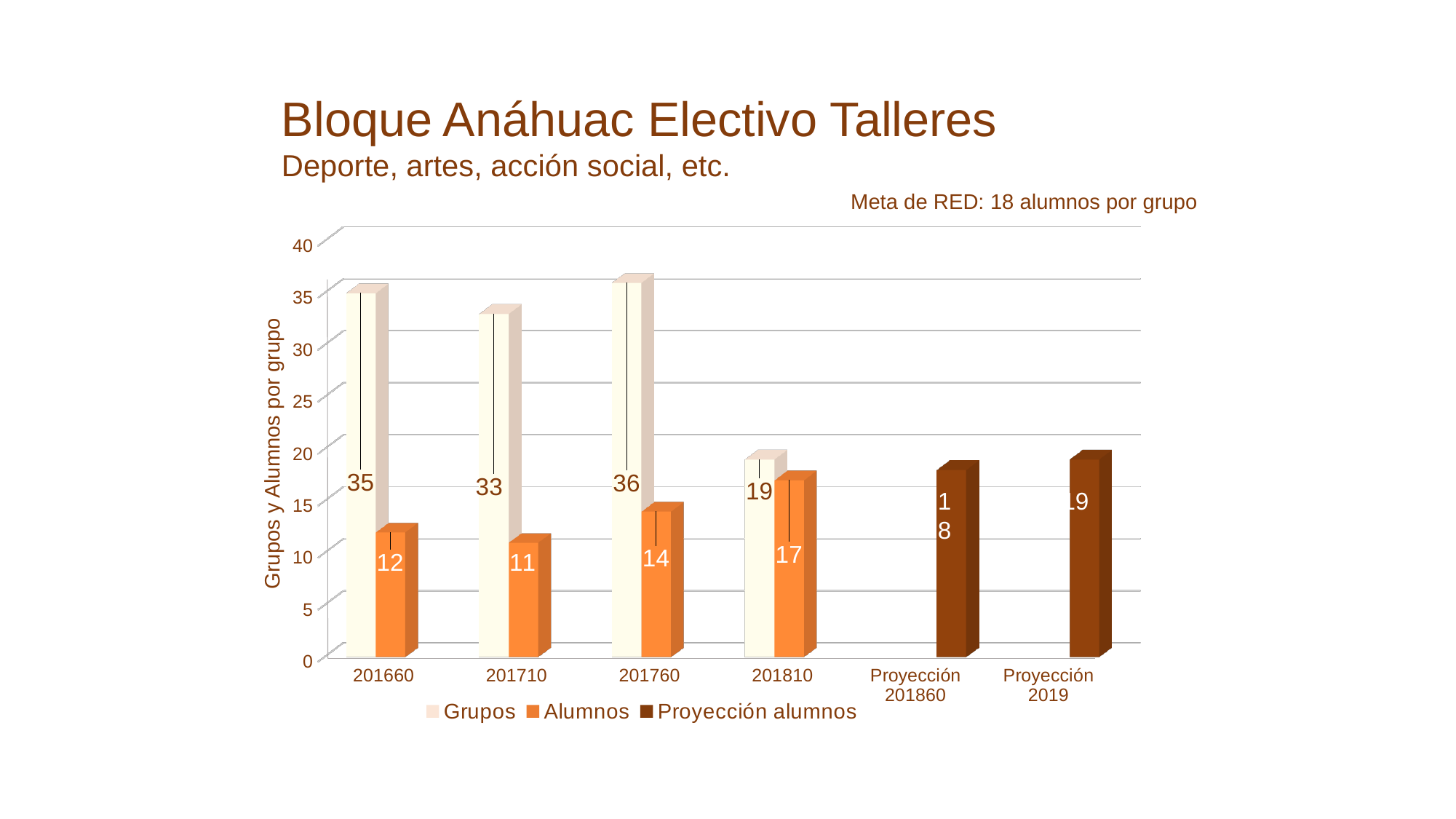

Bloque Anáhuac Electivo Talleres
Deporte, artes, acción social, etc.
Meta de RED: 18 alumnos por grupo

[unsupported chart]

Grupos y Alumnos por grupo
18
19